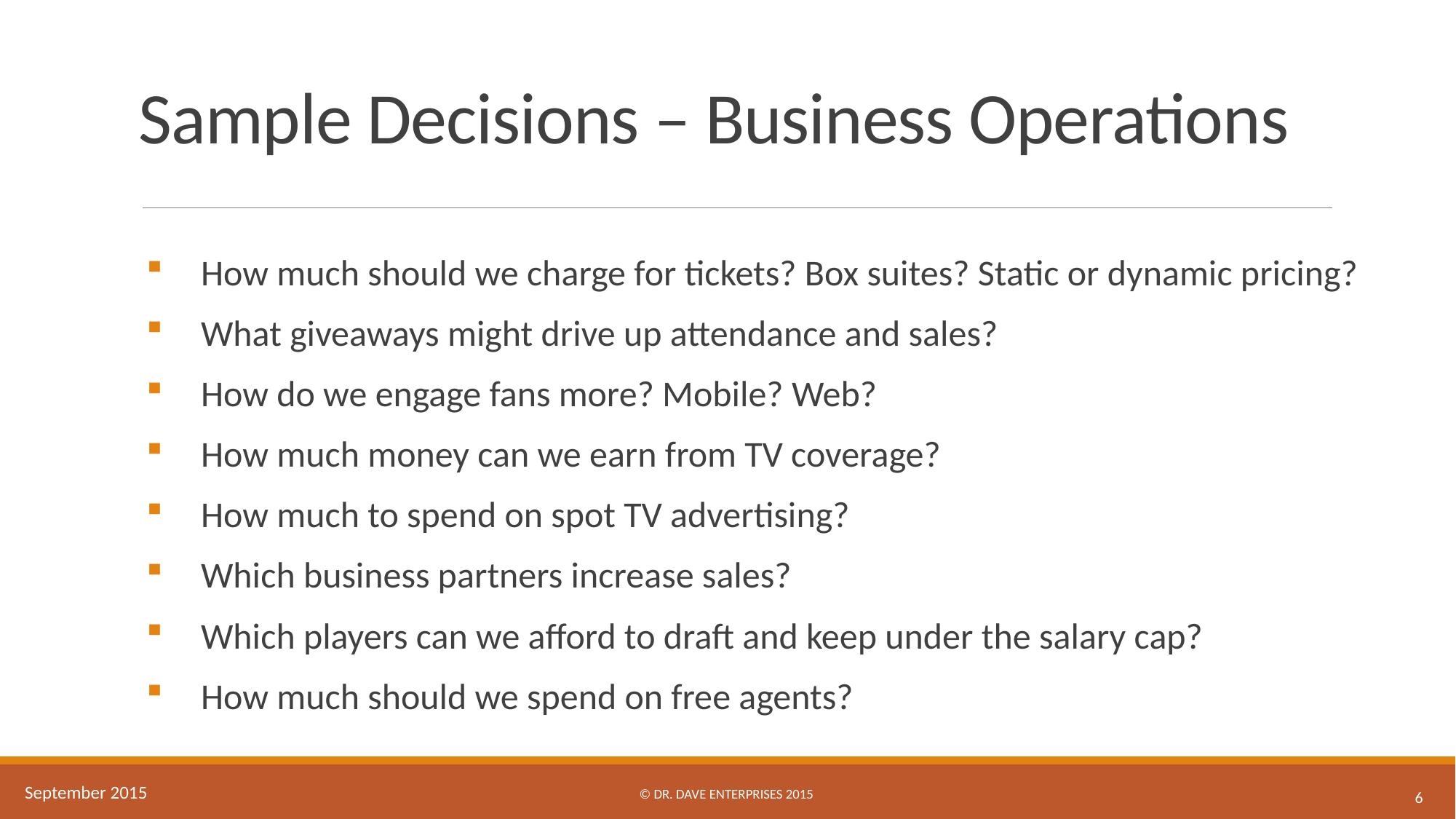

# Sample Decisions – Business Operations
How much should we charge for tickets? Box suites? Static or dynamic pricing?
What giveaways might drive up attendance and sales?
How do we engage fans more? Mobile? Web?
How much money can we earn from TV coverage?
How much to spend on spot TV advertising?
Which business partners increase sales?
Which players can we afford to draft and keep under the salary cap?
How much should we spend on free agents?

© Dr. Dave Enterprises 2015
September 2015
6